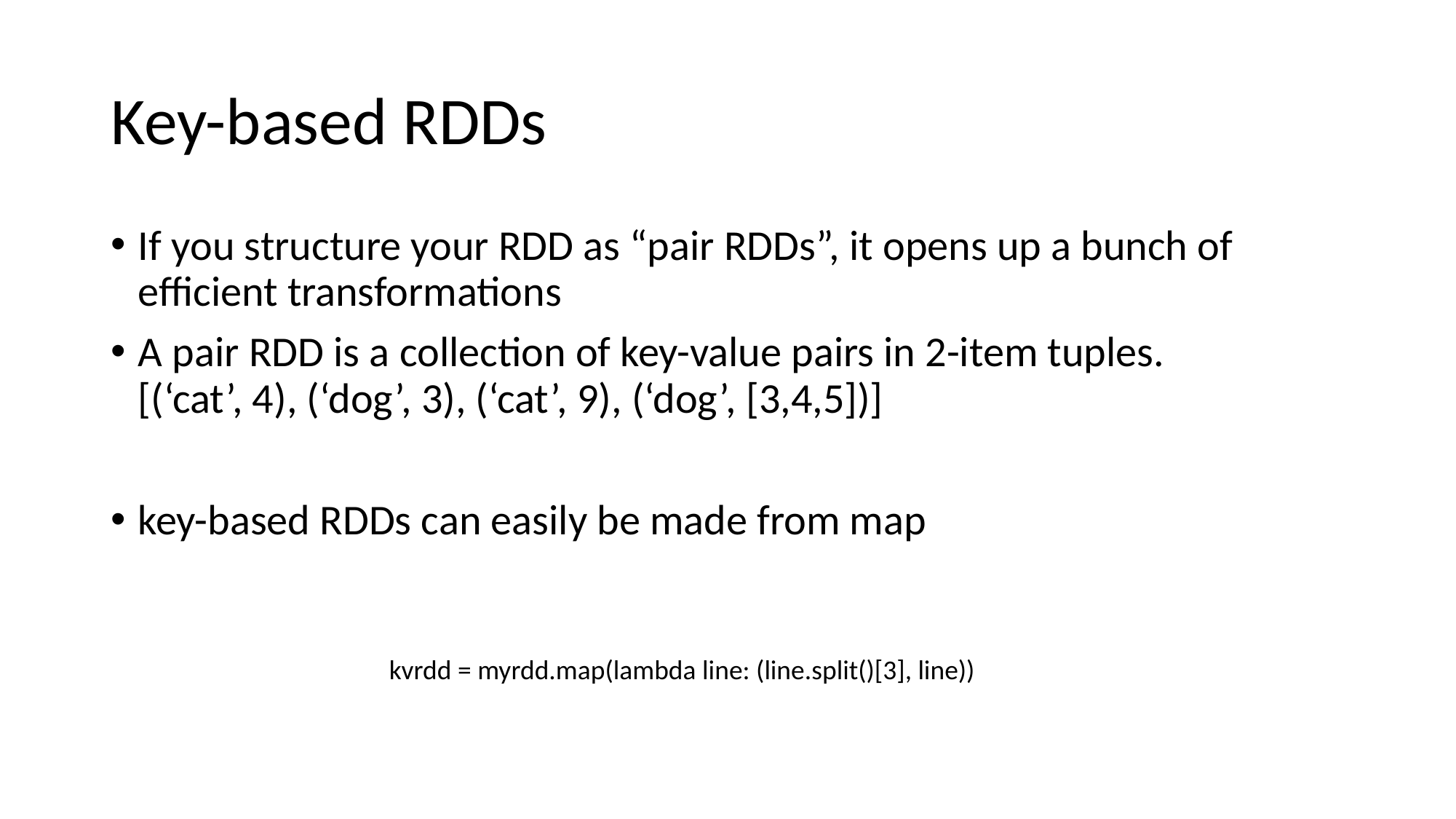

# Key-based RDDs
If you structure your RDD as “pair RDDs”, it opens up a bunch of efficient transformations
A pair RDD is a collection of key-value pairs in 2-item tuples.
[(‘cat’, 4), (‘dog’, 3), (‘cat’, 9), (‘dog’, [3,4,5])]

key-based RDDs can easily be made from map
kvrdd = myrdd.map(lambda line: (line.split()[3], line))